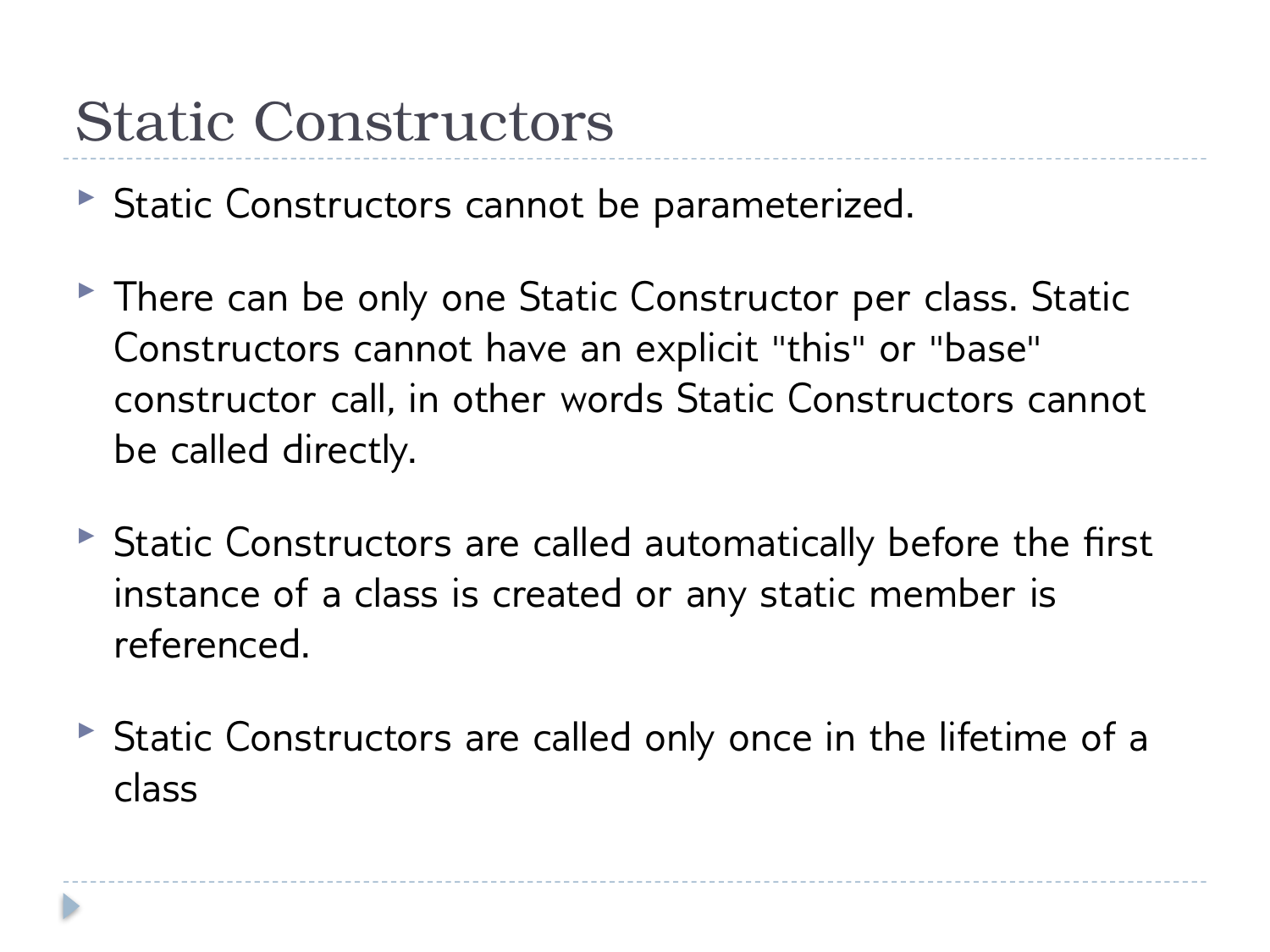

# Static Constructors
Static Constructors cannot be parameterized.
There can be only one Static Constructor per class. Static Constructors cannot have an explicit "this" or "base" constructor call, in other words Static Constructors cannot be called directly.
Static Constructors are called automatically before the first instance of a class is created or any static member is referenced.
Static Constructors are called only once in the lifetime of a class